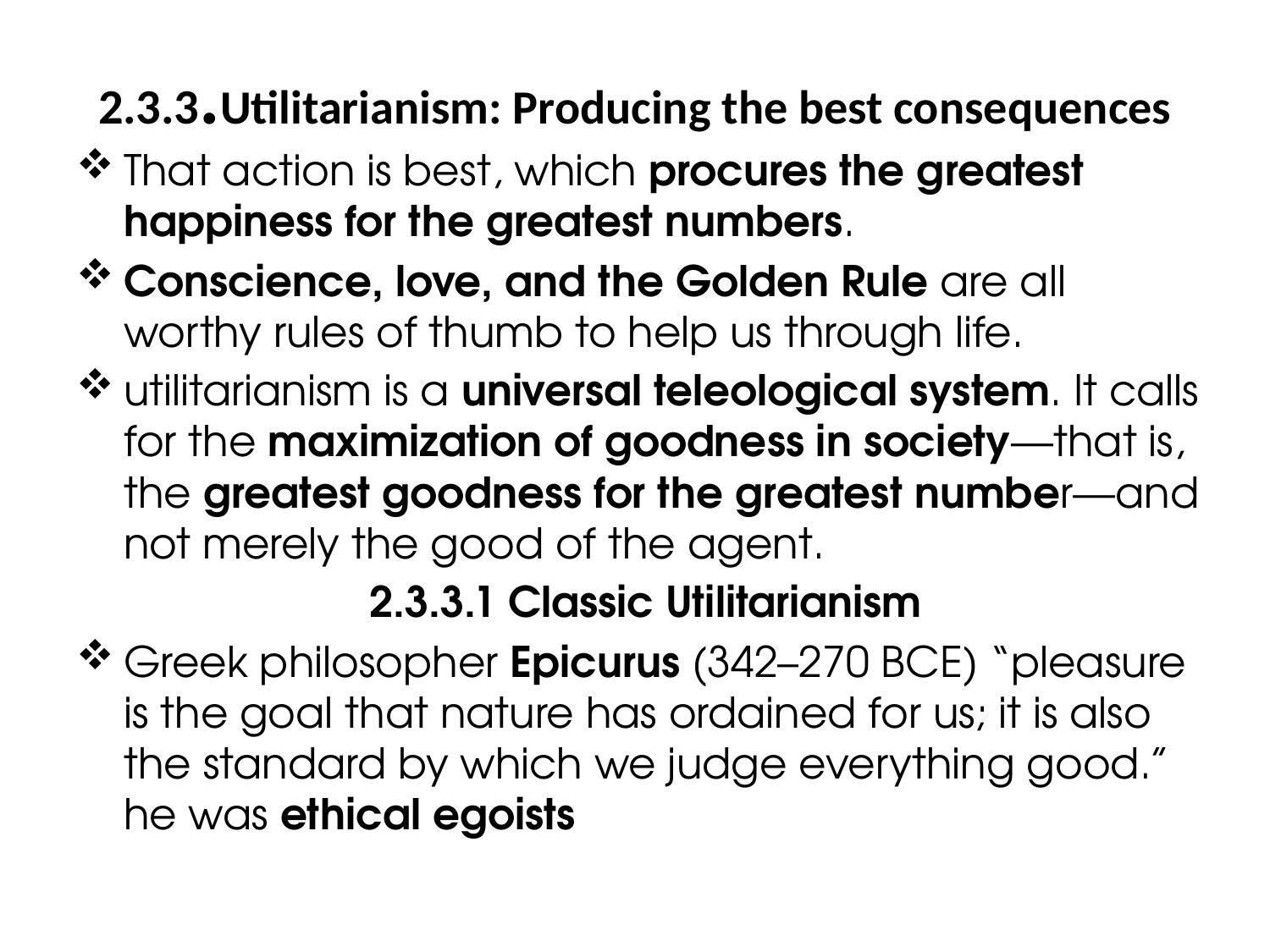

# 2.3.3.Utilitarianism: Producing the best consequences
That action is best, which procures the greatest happiness for the greatest numbers.
Conscience, love, and the Golden Rule are all worthy rules of thumb to help us through life.
utilitarianism is a universal teleological system. It calls for the maximization of goodness in society—that is, the greatest goodness for the greatest number—and not merely the good of the agent.
2.3.3.1 Classic Utilitarianism
Greek philosopher Epicurus (342–270 BCE) “pleasure is the goal that nature has ordained for us; it is also the standard by which we judge everything good.” he was ethical egoists